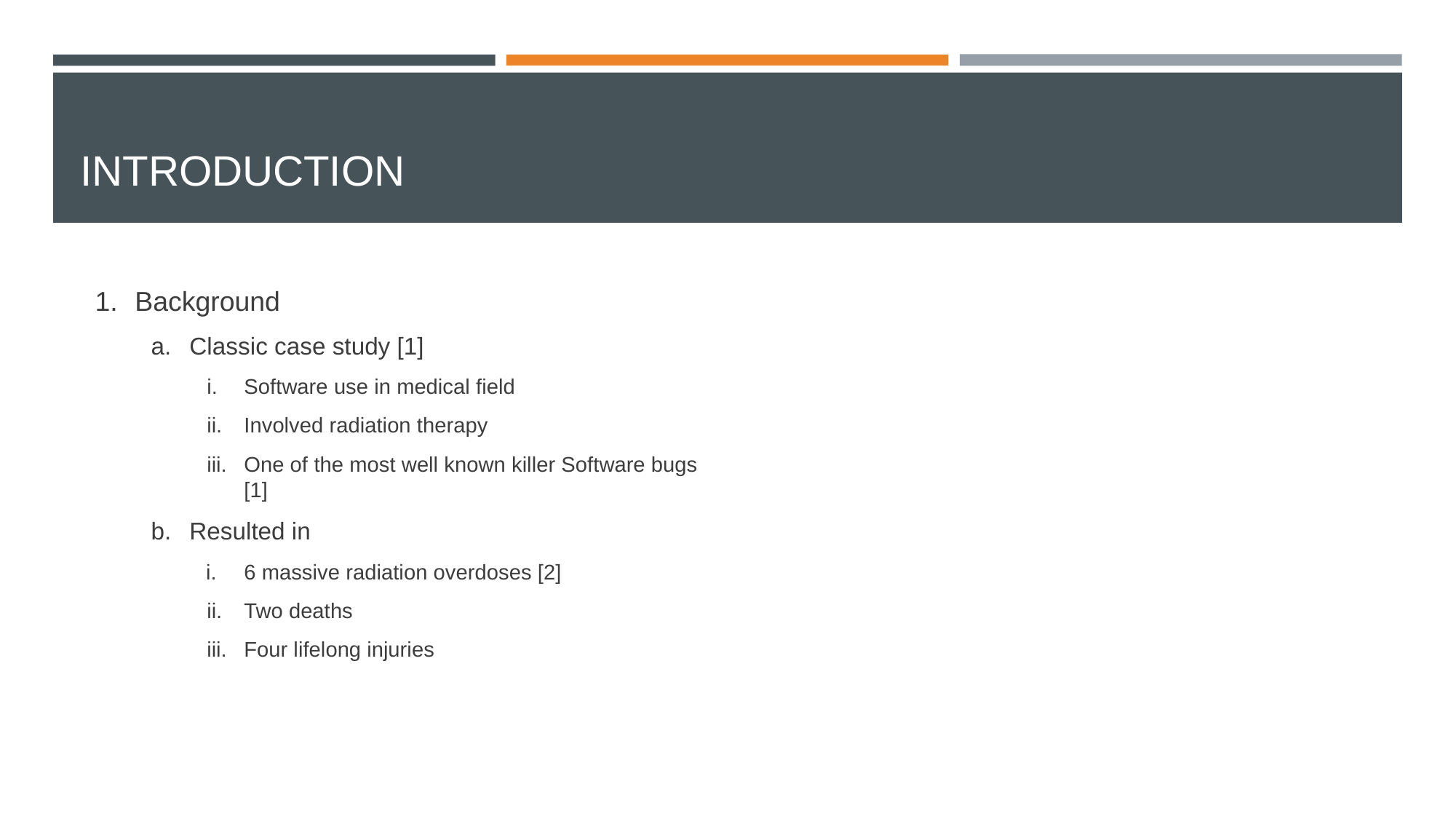

# INTRODUCTION
Background
Classic case study [1]
Software use in medical field
Involved radiation therapy
One of the most well known killer Software bugs [1]
Resulted in
6 massive radiation overdoses [2]
Two deaths
Four lifelong injuries